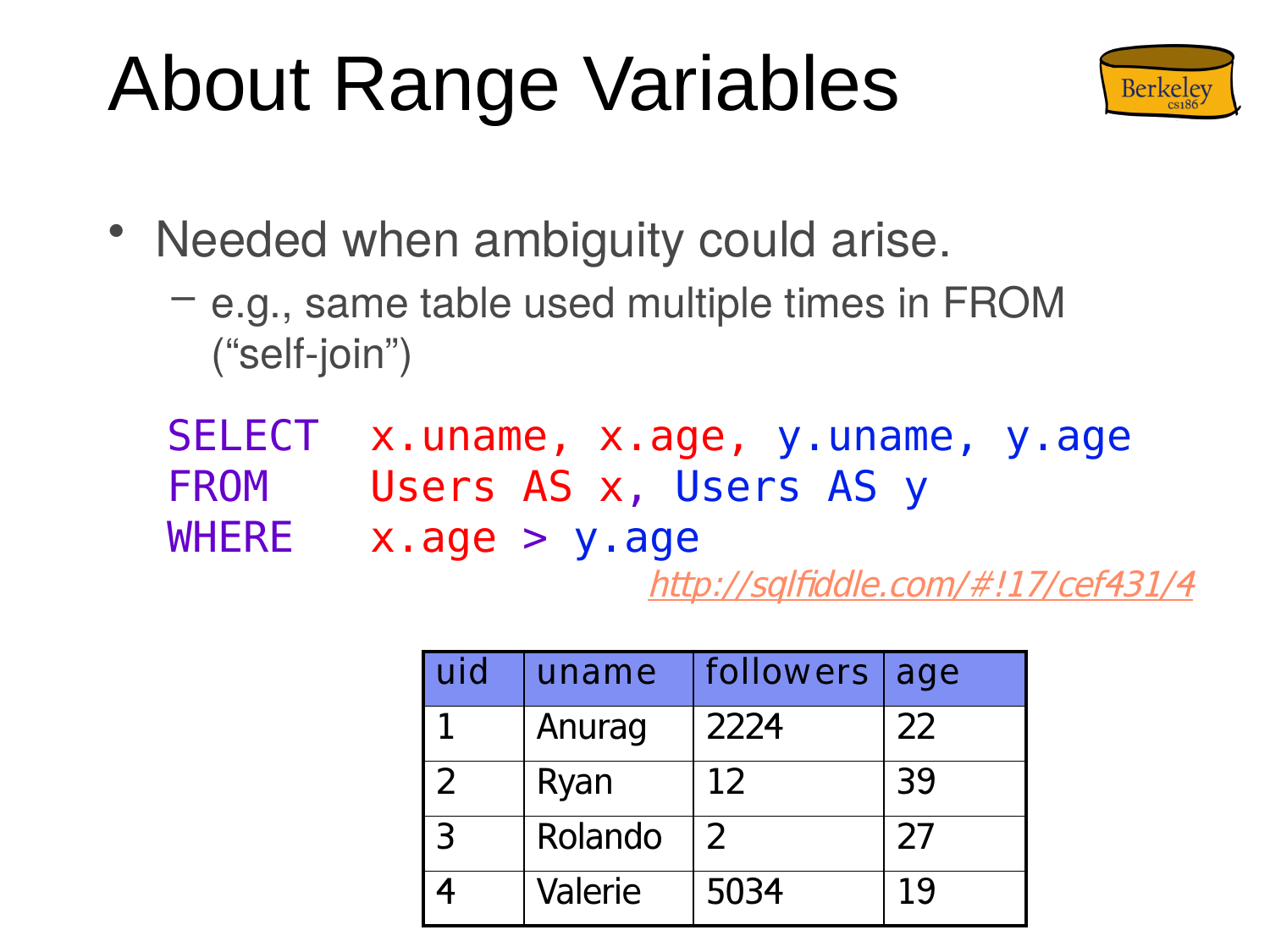

# About Range Variables
Needed when ambiguity could arise.
e.g., same table used multiple times in FROM      (“self-join”)
SELECT  x.uname, x.age, y.uname, y.age
FROM    Users AS x, Users AS y
WHERE   x.age > y.age
http://sqlfiddle.com/#!17/cef431/4
| uid | uname | followers | age |
| --- | --- | --- | --- |
| 1 | Anurag | 2224 | 22 |
| 2 | Ryan | 12 | 39 |
| 3 | Rolando | 2 | 27 |
| 4 | Valerie | 5034 | 19 |